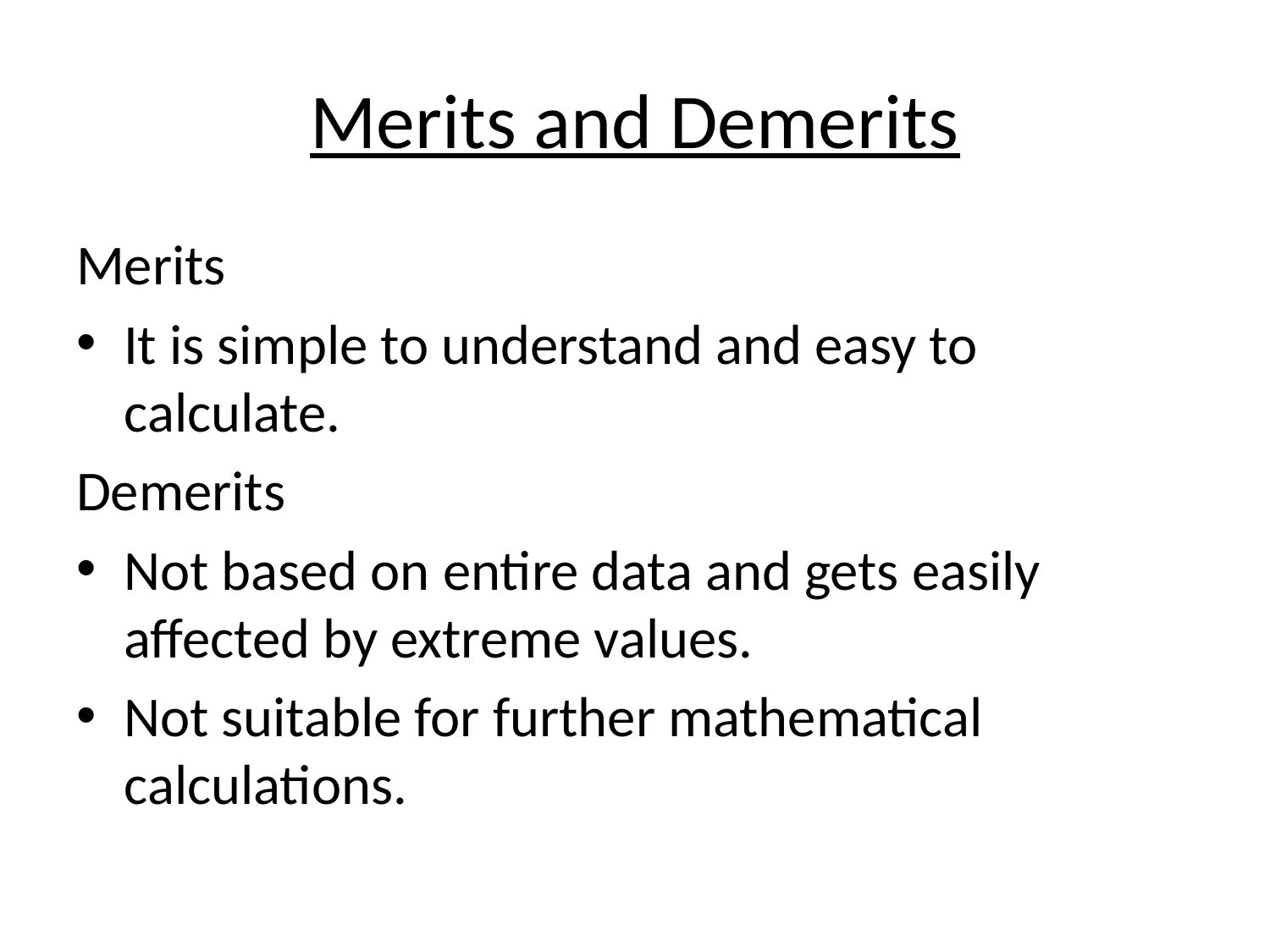

# Merits and Demerits
Merits
It is simple to understand and easy to calculate.
Demerits
Not based on entire data and gets easily affected by extreme values.
Not suitable for further mathematical calculations.